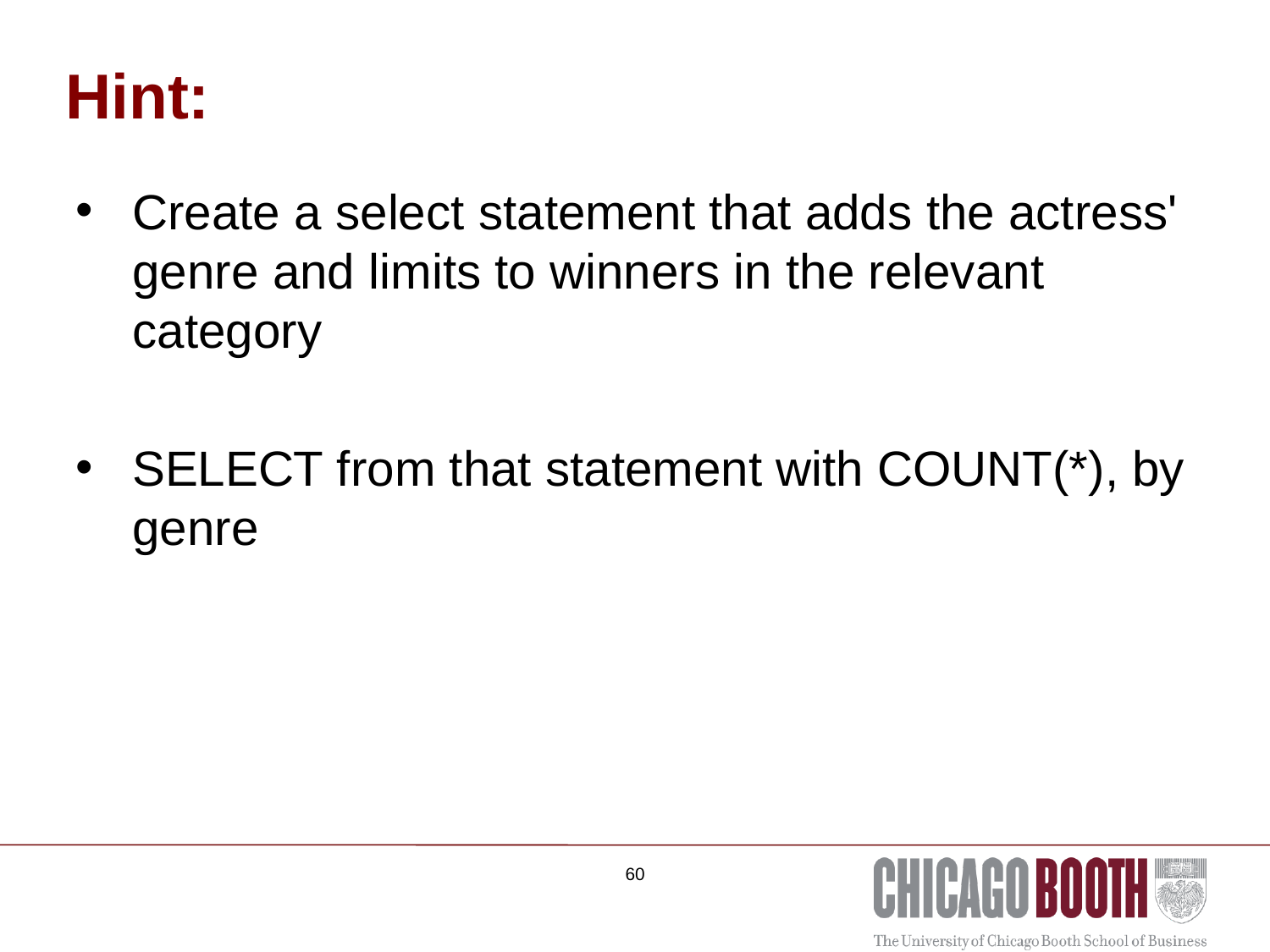

# Hint:
Create a select statement that adds the actress' genre and limits to winners in the relevant category

SELECT from that statement with COUNT(*), by genre

60